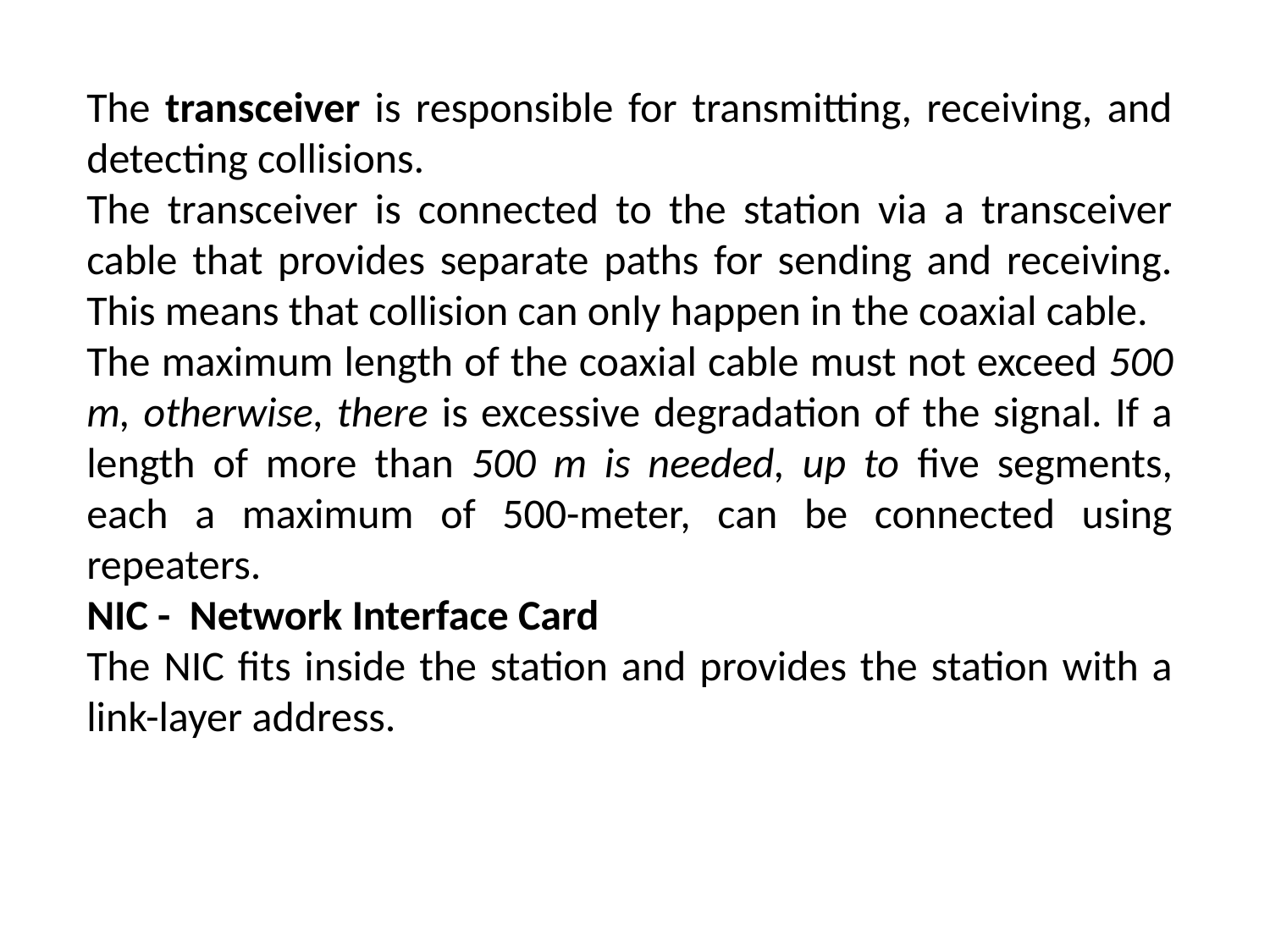

The transceiver is responsible for transmitting, receiving, and detecting collisions.
The transceiver is connected to the station via a transceiver cable that provides separate paths for sending and receiving. This means that collision can only happen in the coaxial cable.
The maximum length of the coaxial cable must not exceed 500 m, otherwise, there is excessive degradation of the signal. If a length of more than 500 m is needed, up to five segments, each a maximum of 500-meter, can be connected using repeaters.
NIC -  Network Interface Card
The NIC fits inside the station and provides the station with a link-layer address.